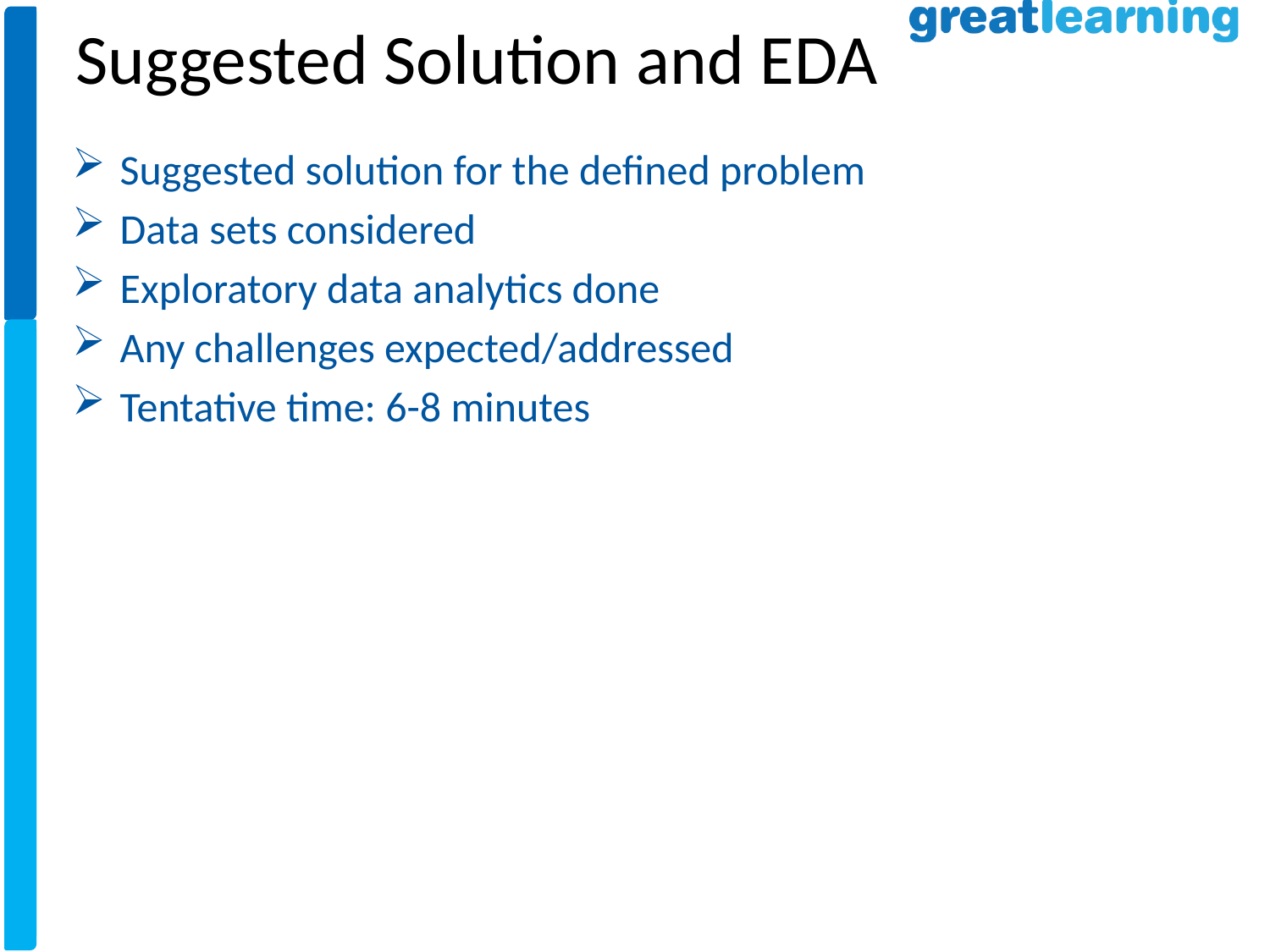

Suggested Solution and EDA

Suggested solution for the defined problem
Data sets considered
Exploratory data analytics done
Any challenges expected/addressed
Tentative time: 6-8 minutes